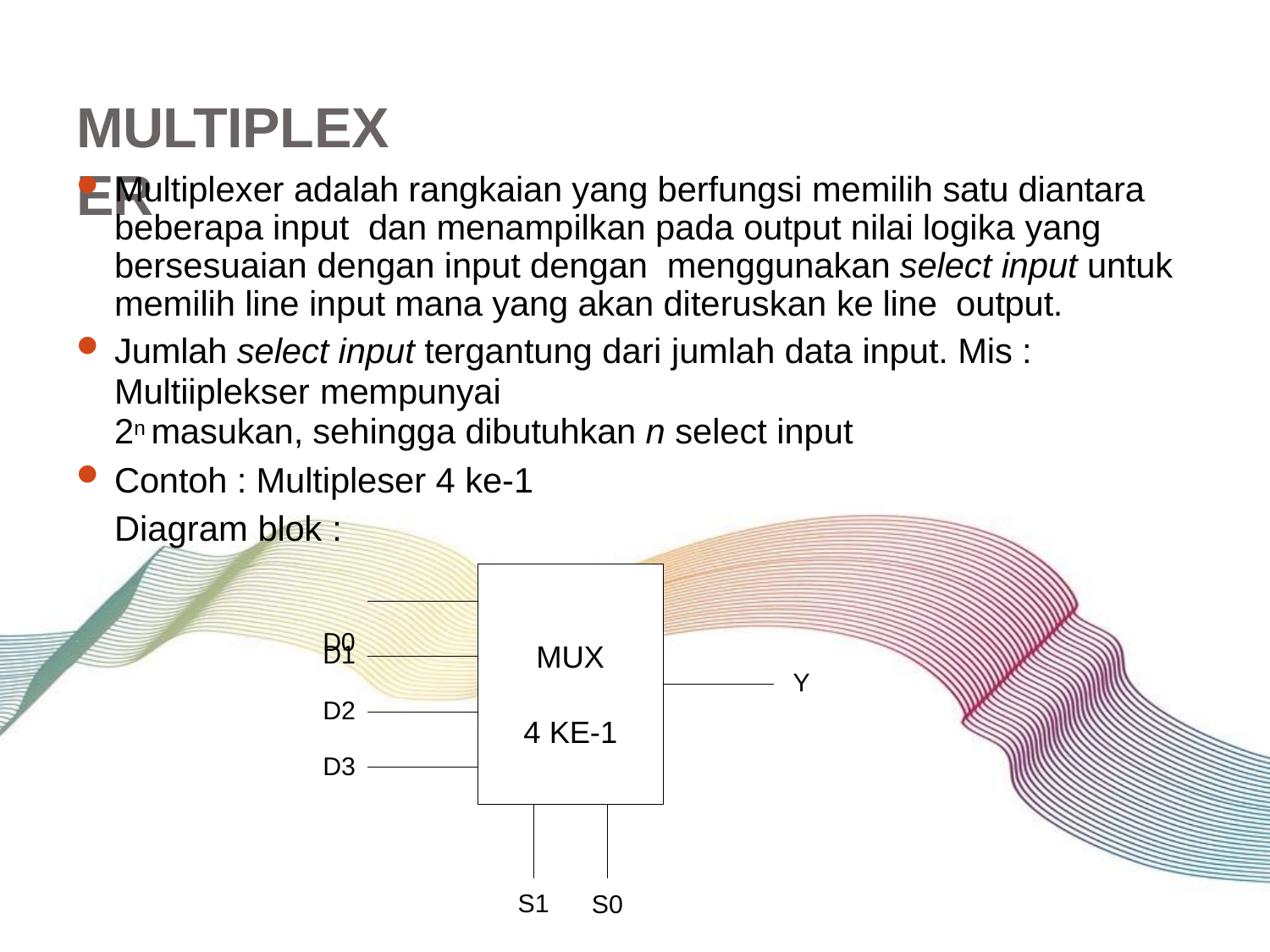

# MULTIPLEXER
Multiplexer adalah rangkaian yang berfungsi memilih satu diantara beberapa input  dan menampilkan pada output nilai logika yang bersesuaian dengan input dengan  menggunakan select input untuk memilih line input mana yang akan diteruskan ke line  output.
Jumlah select input tergantung dari jumlah data input. Mis : Multiiplekser mempunyai
2n masukan, sehingga dibutuhkan n select input
Contoh : Multipleser 4 ke-1
Diagram blok :

D0

MUX

4 KE-1
D1

Y

D2

D3

S1
S0